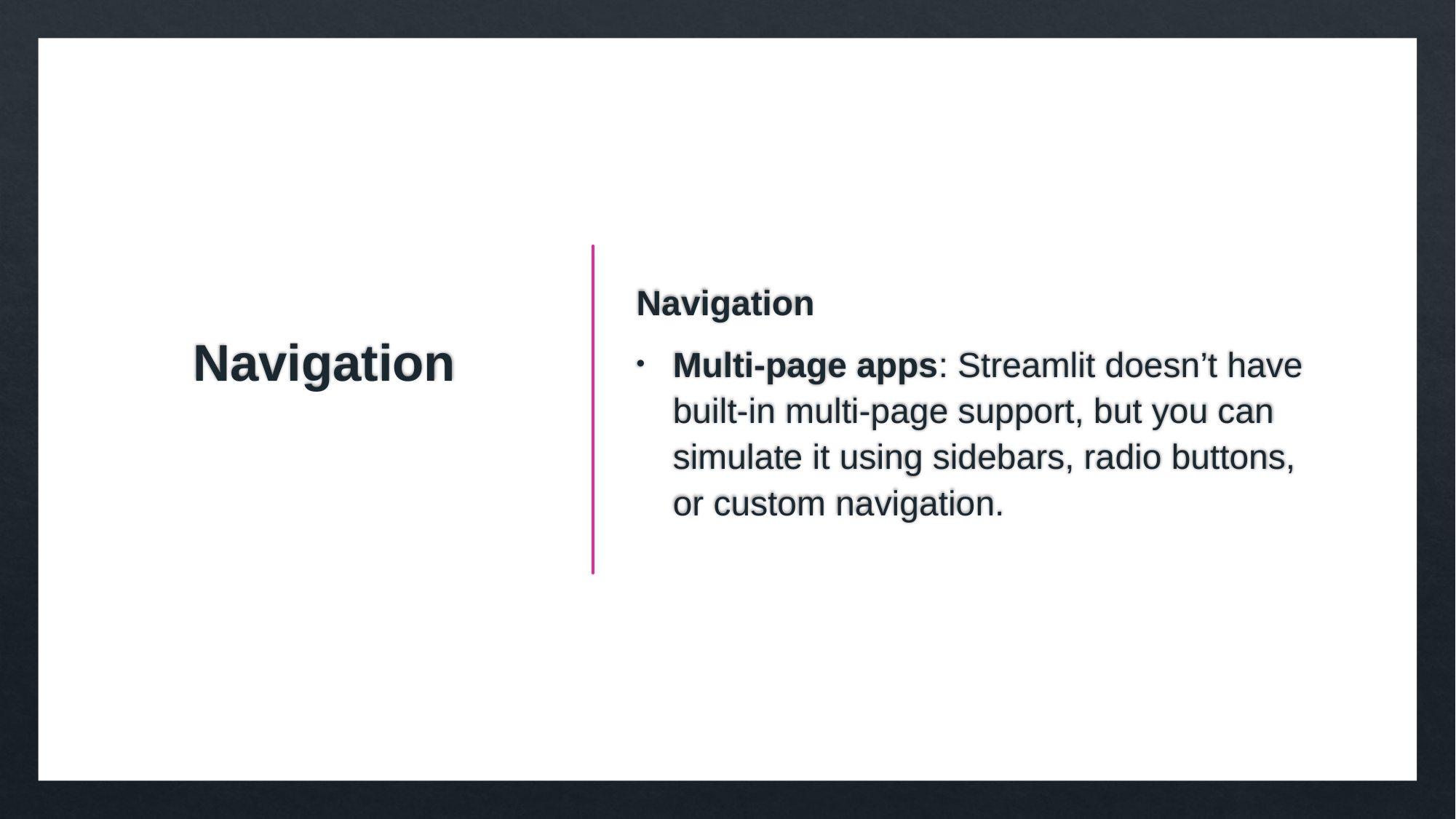

# Navigation
Navigation
Multi-page apps: Streamlit doesn’t have built-in multi-page support, but you can simulate it using sidebars, radio buttons, or custom navigation.